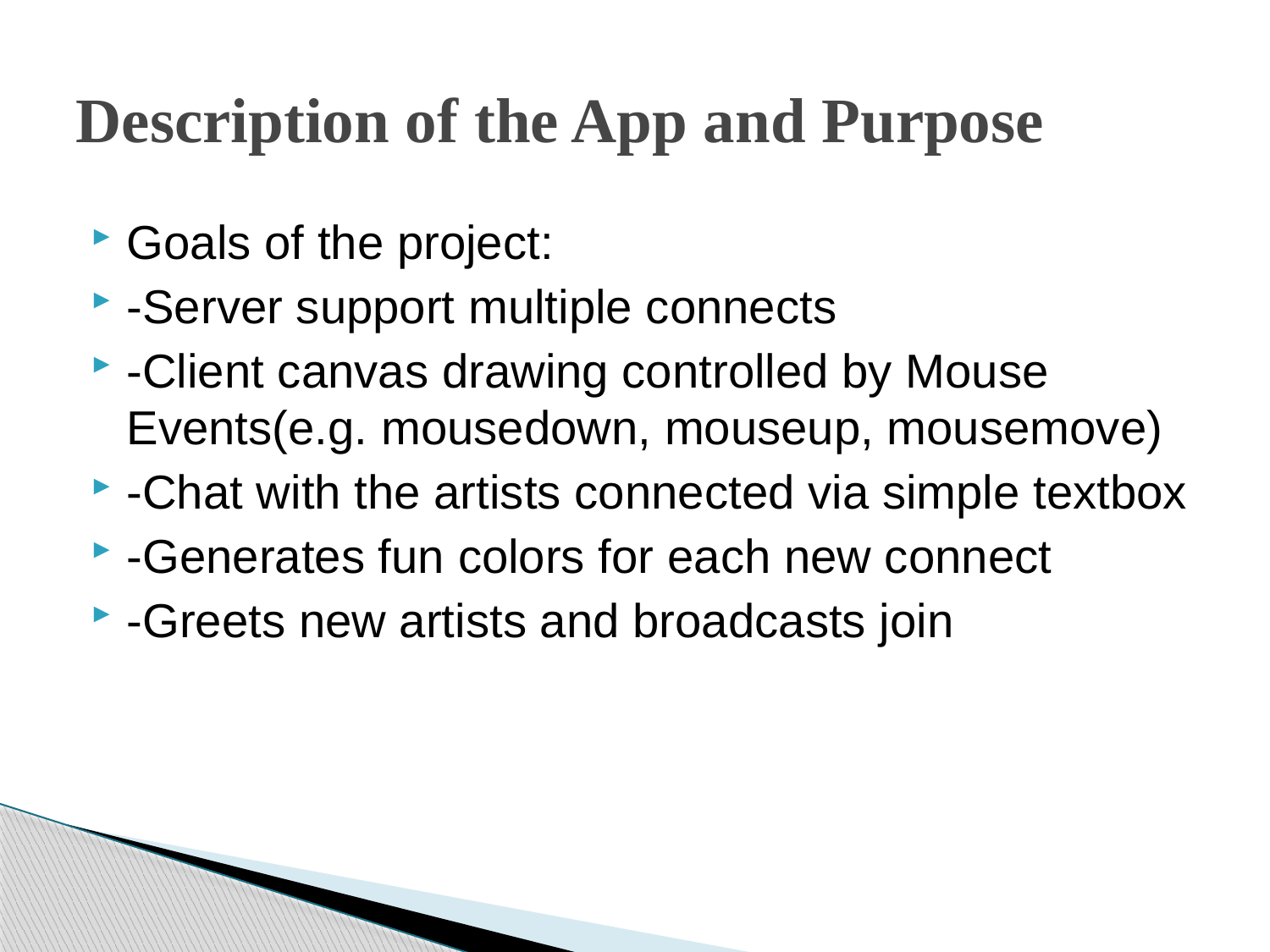

# Description of the App and Purpose
Goals of the project:
-Server support multiple connects
-Client canvas drawing controlled by Mouse Events(e.g. mousedown, mouseup, mousemove)
-Chat with the artists connected via simple textbox
-Generates fun colors for each new connect
-Greets new artists and broadcasts join